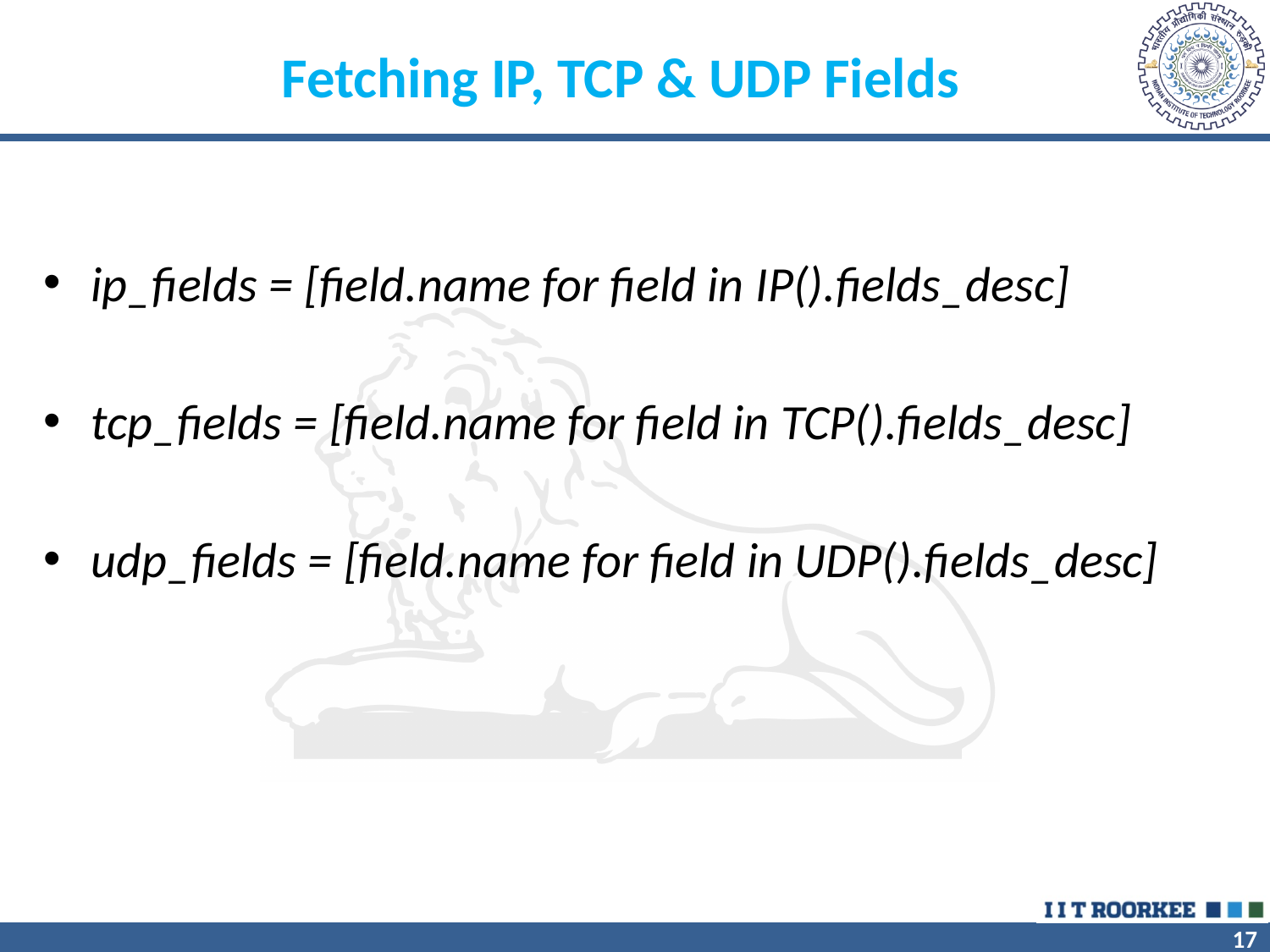

Fetching IP, TCP & UDP Fields
ip_fields = [field.name for field in IP().fields_desc]

tcp_fields = [field.name for field in TCP().fields_desc]

udp_fields = [field.name for field in UDP().fields_desc]